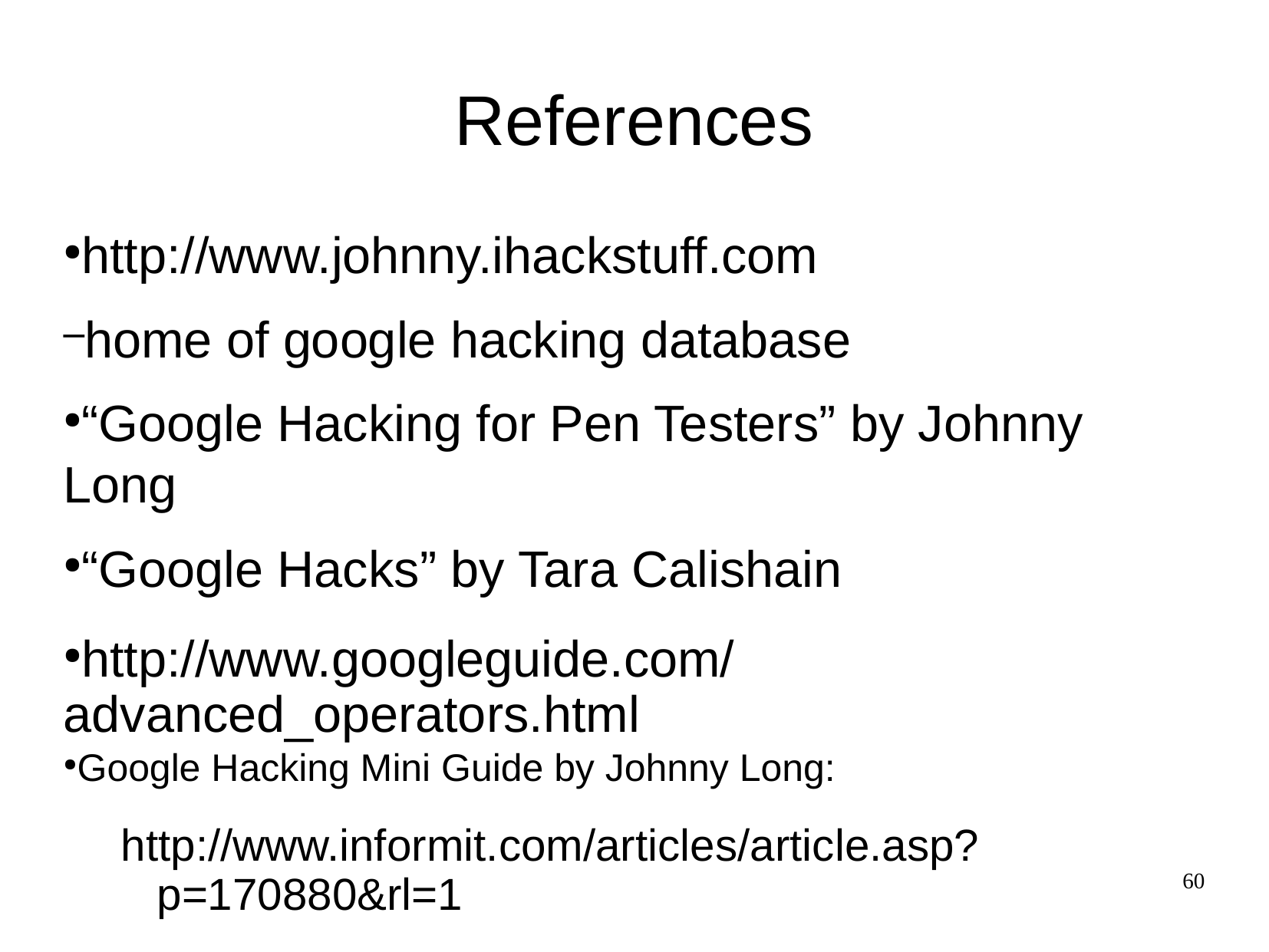

References
http://www.johnny.ihackstuff.com
home of google hacking database
“Google Hacking for Pen Testers” by Johnny Long
“Google Hacks” by Tara Calishain
http://www.googleguide.com/advanced_operators.html
Google Hacking Mini Guide by Johnny Long:
http://www.informit.com/articles/article.asp?p=170880&rl=1
60